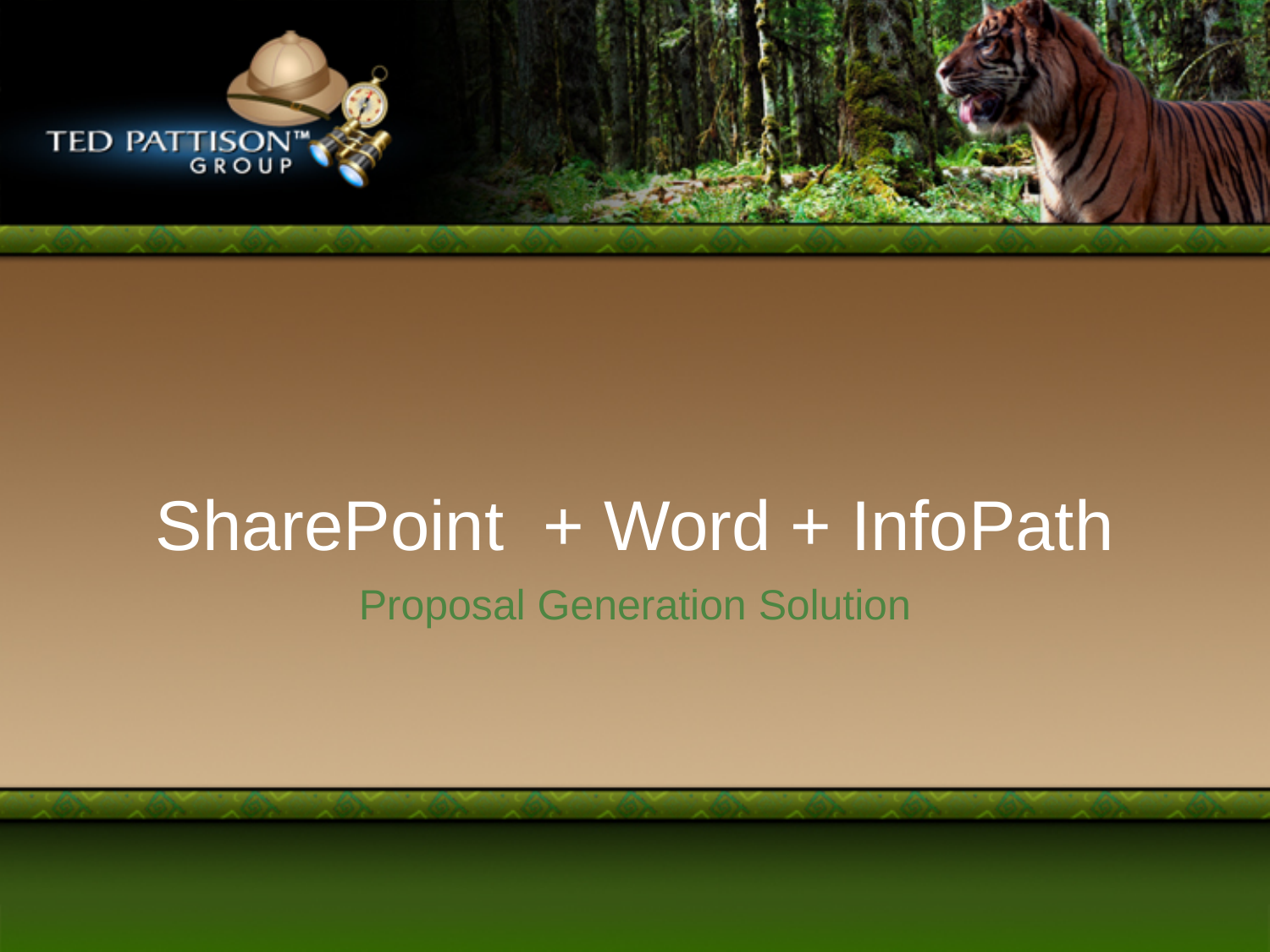

# SharePoint  + Word + InfoPath
Proposal Generation Solution